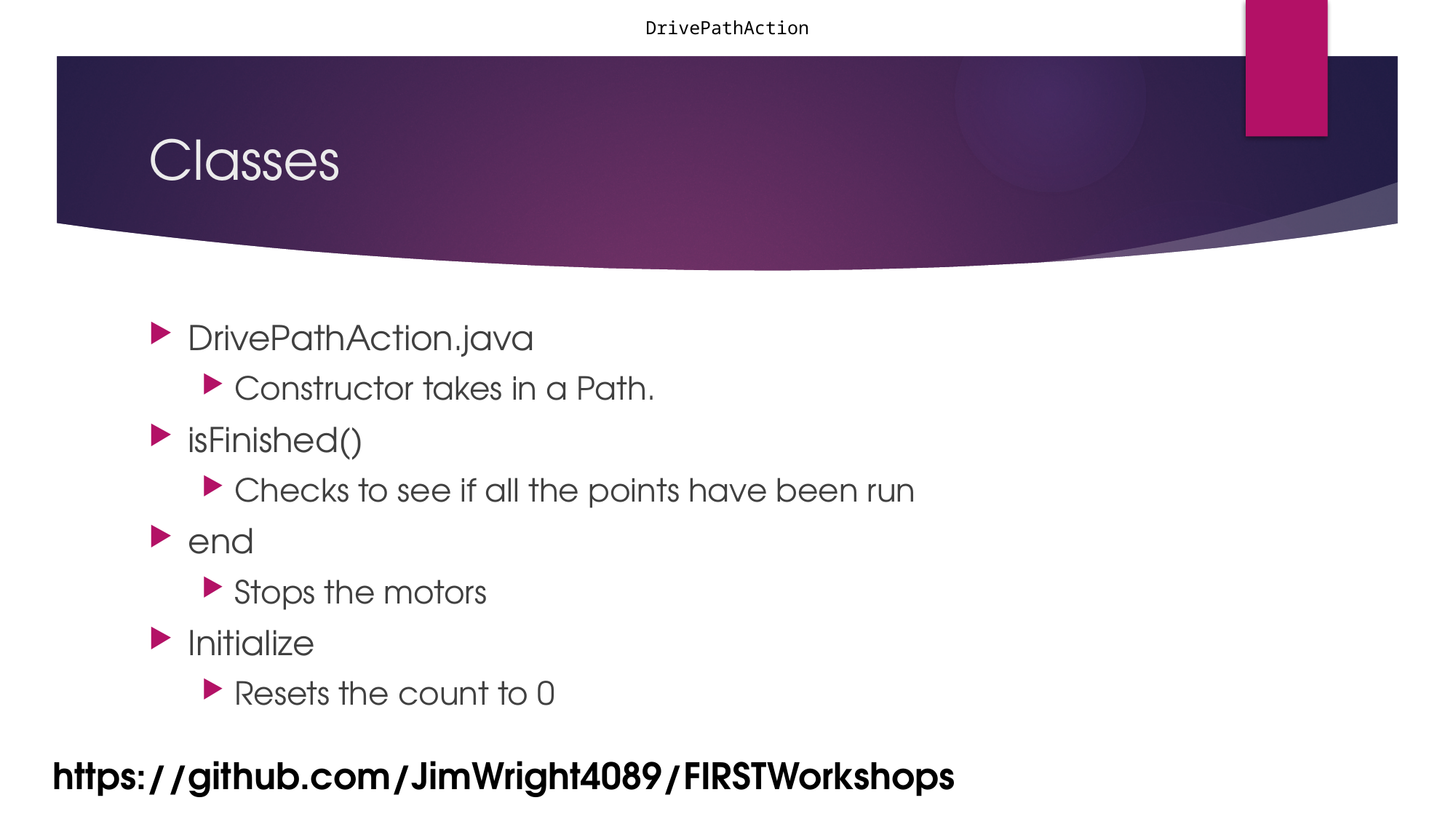

DrivePathAction
# Classes
DrivePathAction.java
Constructor takes in a Path.
isFinished()
Checks to see if all the points have been run
end
Stops the motors
Initialize
Resets the count to 0

https://github.com/JimWright4089/FIRSTWorkshops